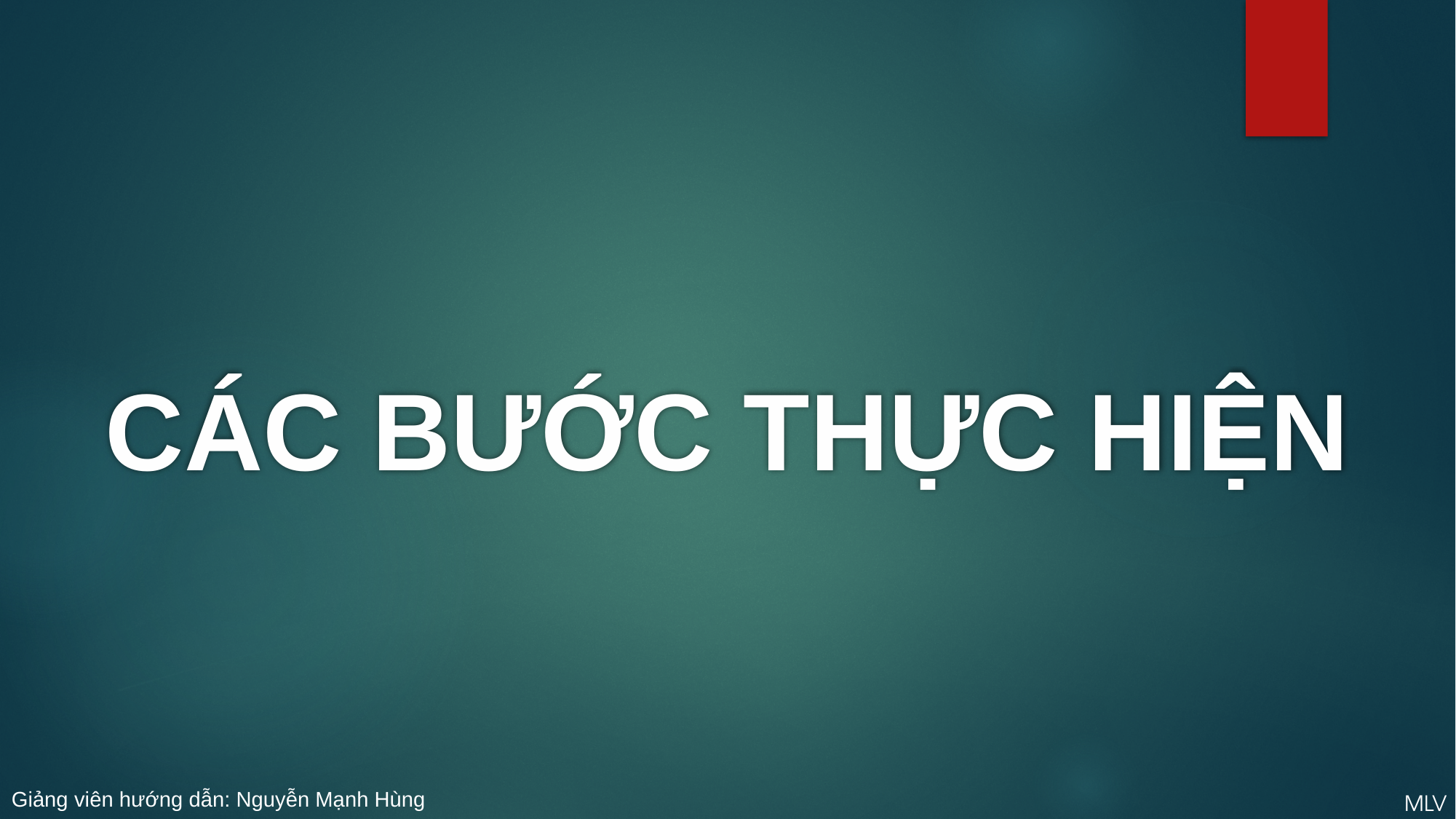

CÁC BƯỚC THỰC HIỆN
Giảng viên hướng dẫn: Nguyễn Mạnh Hùng
MLV